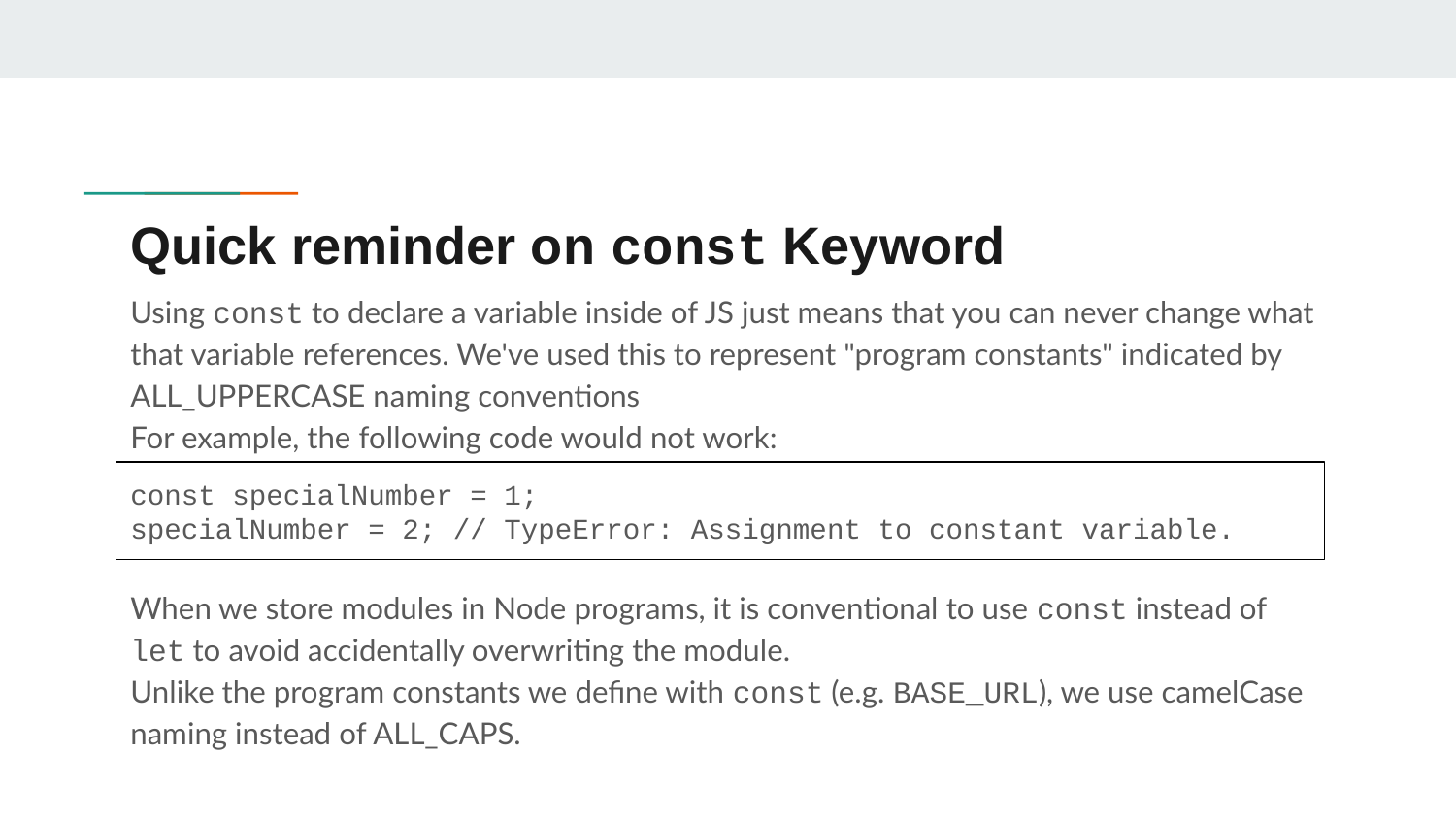

# Quick reminder on const Keyword
Using const to declare a variable inside of JS just means that you can never change what that variable references. We've used this to represent "program constants" indicated by ALL_UPPERCASE naming conventions
For example, the following code would not work:

const specialNumber = 1;
specialNumber = 2; // TypeError: Assignment to constant variable.

When we store modules in Node programs, it is conventional to use const instead of let to avoid accidentally overwriting the module.
Unlike the program constants we define with const (e.g. BASE_URL), we use camelCase naming instead of ALL_CAPS.